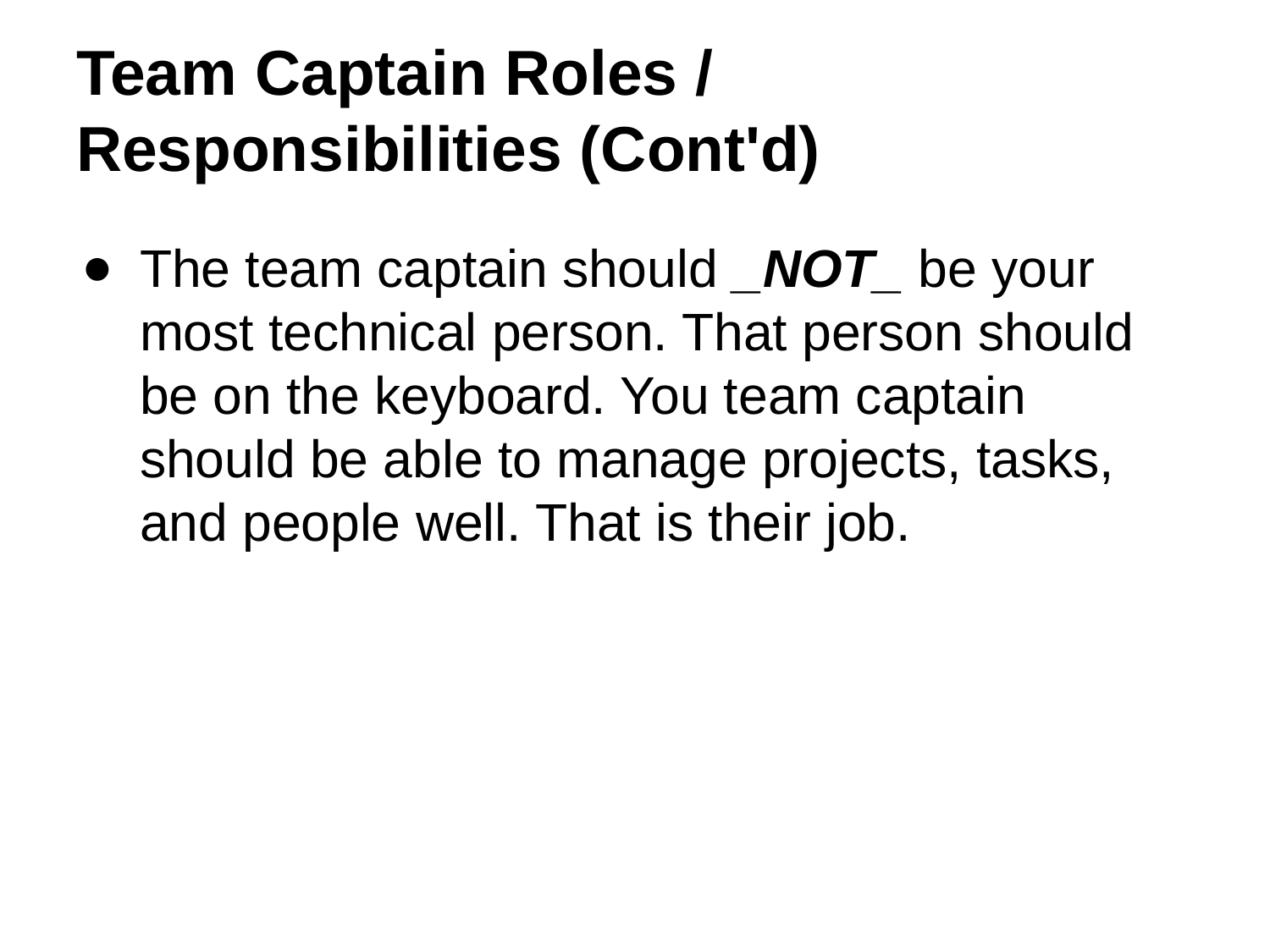

# Team Captain Roles / Responsibilities (Cont'd)
The team captain should _NOT_ be your most technical person. That person should be on the keyboard. You team captain should be able to manage projects, tasks, and people well. That is their job.